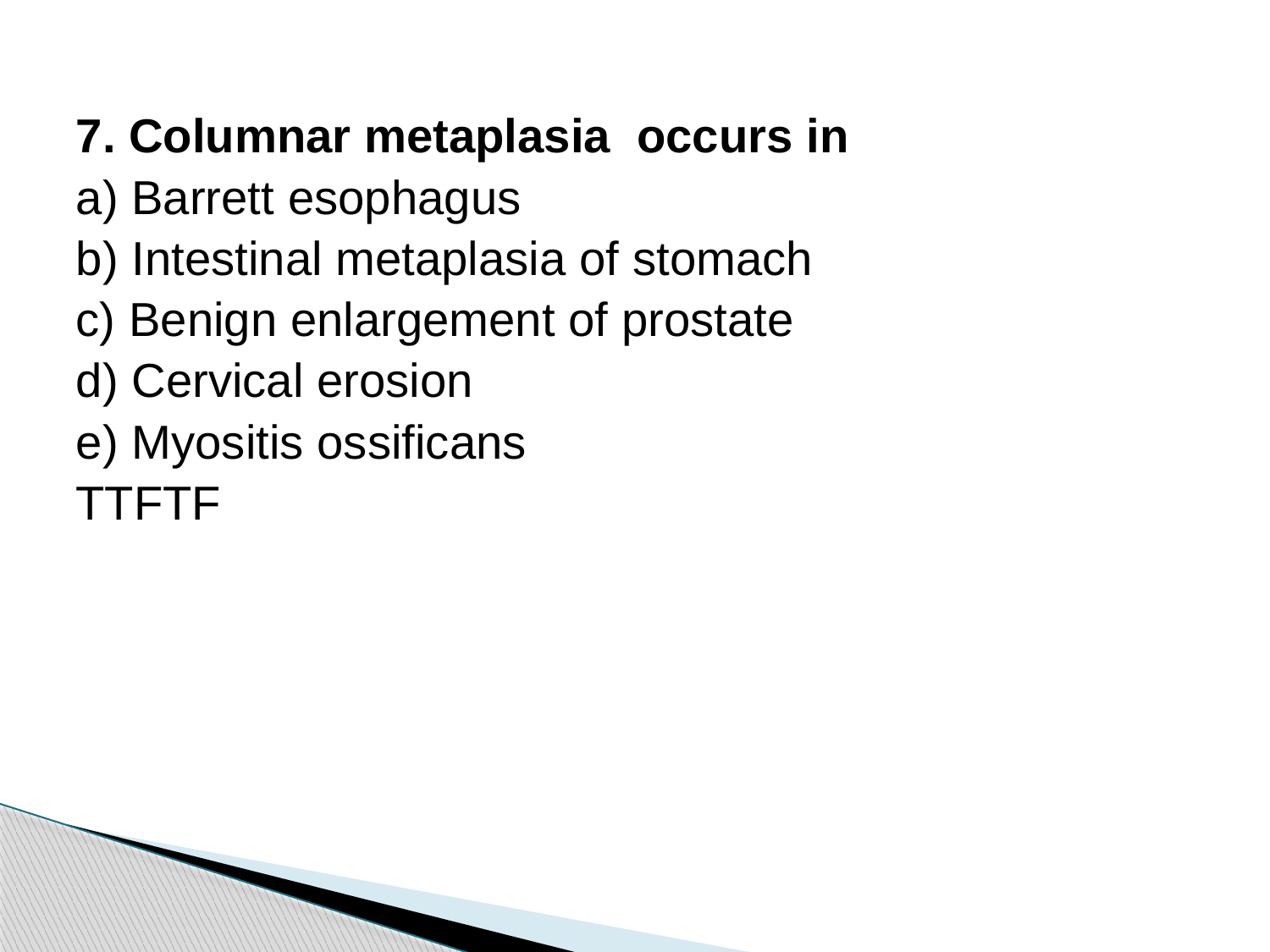

7. Columnar metaplasia  occurs in
a) Barrett esophagus
b) Intestinal metaplasia of stomach
c) Benign enlargement of prostate
d) Cervical erosion
e) Myositis ossificans
TTFTF